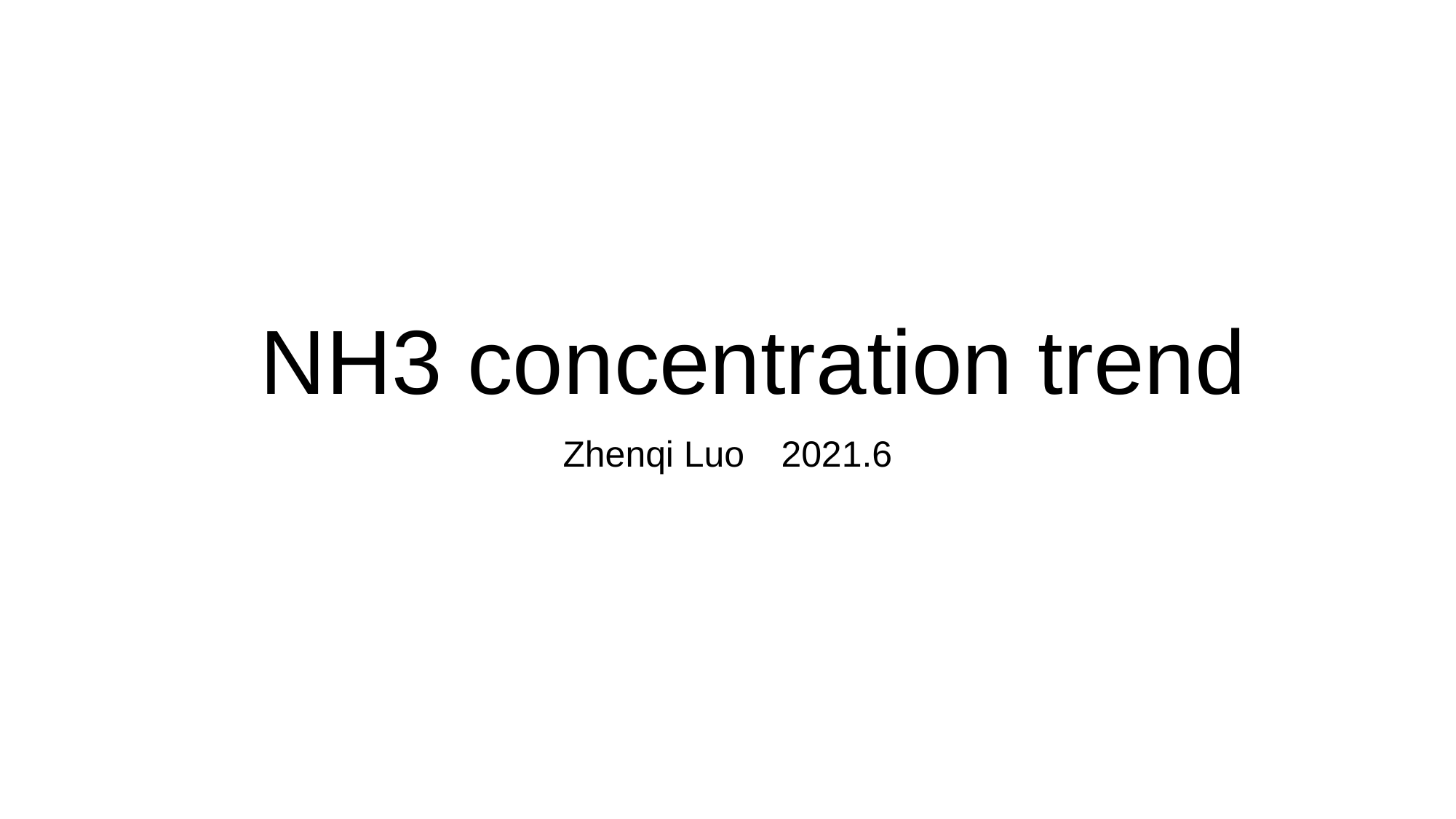

# NH3 concentration trend
Zhenqi Luo	2021.6